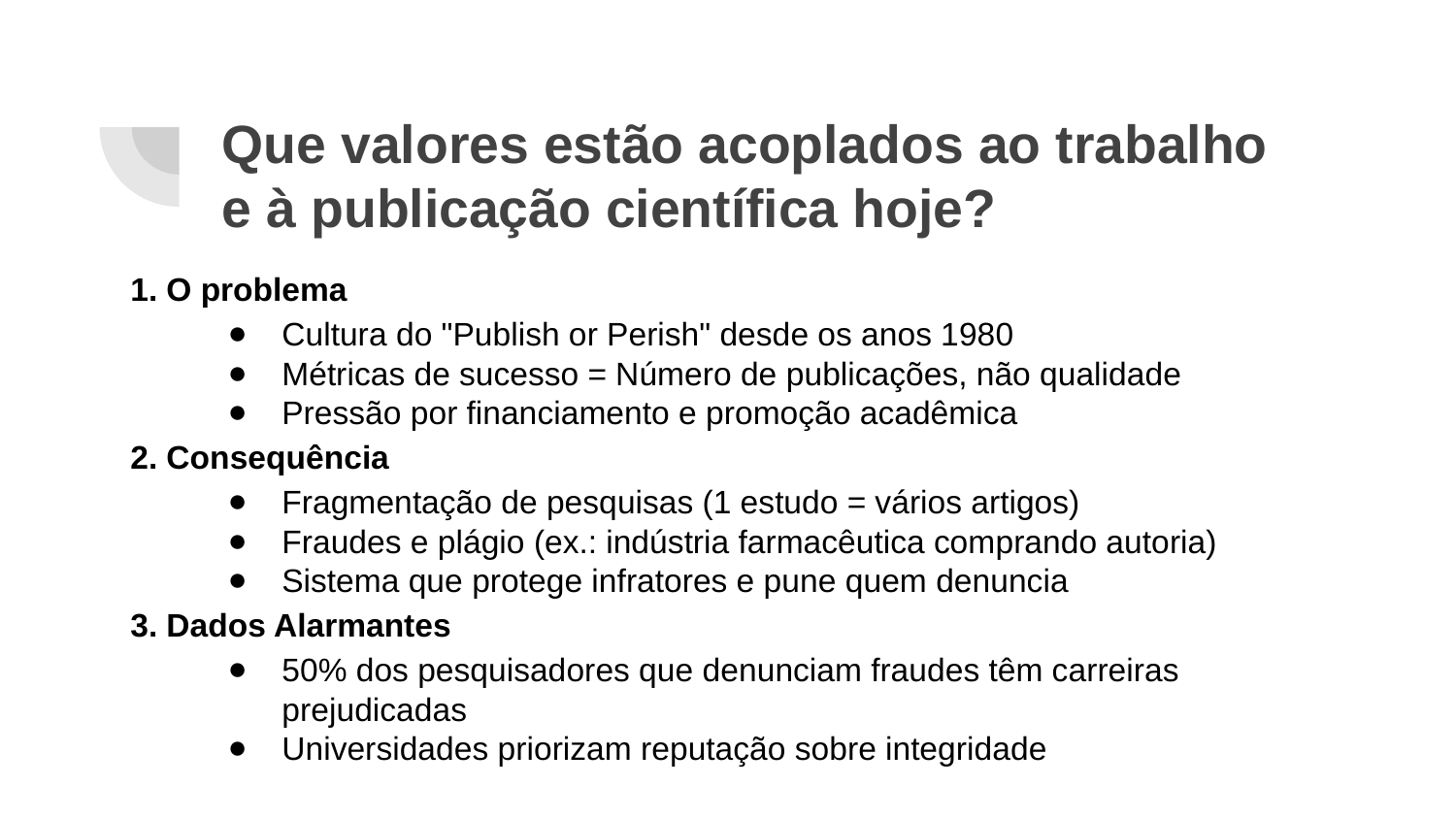

# Que valores estão acoplados ao trabalho e à publicação científica hoje?
1. O problema
Cultura do "Publish or Perish" desde os anos 1980
Métricas de sucesso = Número de publicações, não qualidade
Pressão por financiamento e promoção acadêmica
2. Consequência
Fragmentação de pesquisas (1 estudo = vários artigos)
Fraudes e plágio (ex.: indústria farmacêutica comprando autoria)
Sistema que protege infratores e pune quem denuncia
3. Dados Alarmantes
50% dos pesquisadores que denunciam fraudes têm carreiras prejudicadas
Universidades priorizam reputação sobre integridade